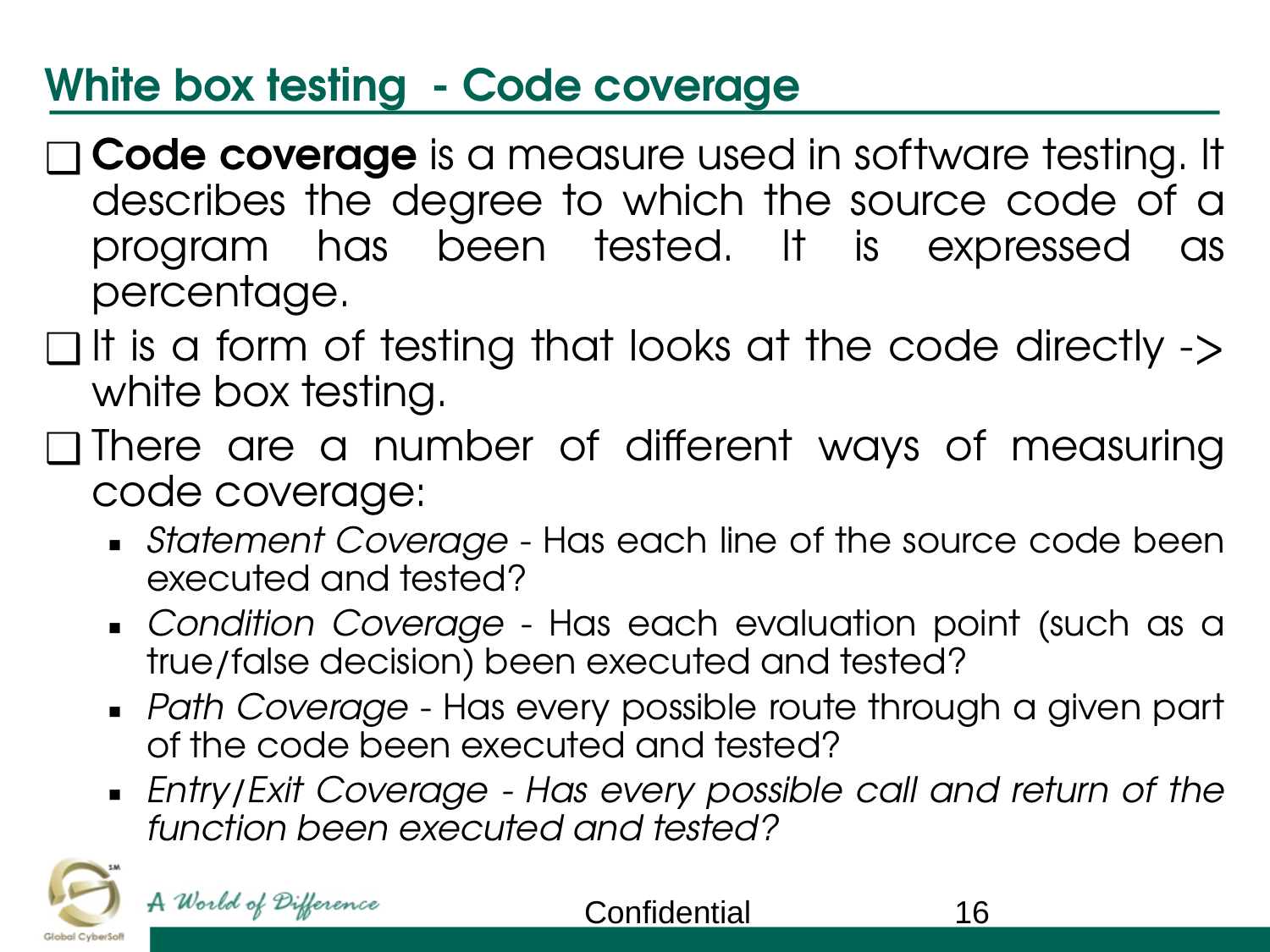

# White box testing  - Code coverage
Code coverage is a measure used in software testing. It describes the degree to which the source code of a program has been tested. It is expressed as percentage.
It is a form of testing that looks at the code directly -> white box testing.
There are a number of different ways of measuring code coverage:
Statement Coverage - Has each line of the source code been executed and tested?
Condition Coverage - Has each evaluation point (such as a true/false decision) been executed and tested?
Path Coverage - Has every possible route through a given part of the code been executed and tested?
Entry/Exit Coverage - Has every possible call and return of the function been executed and tested?
Confidential
16